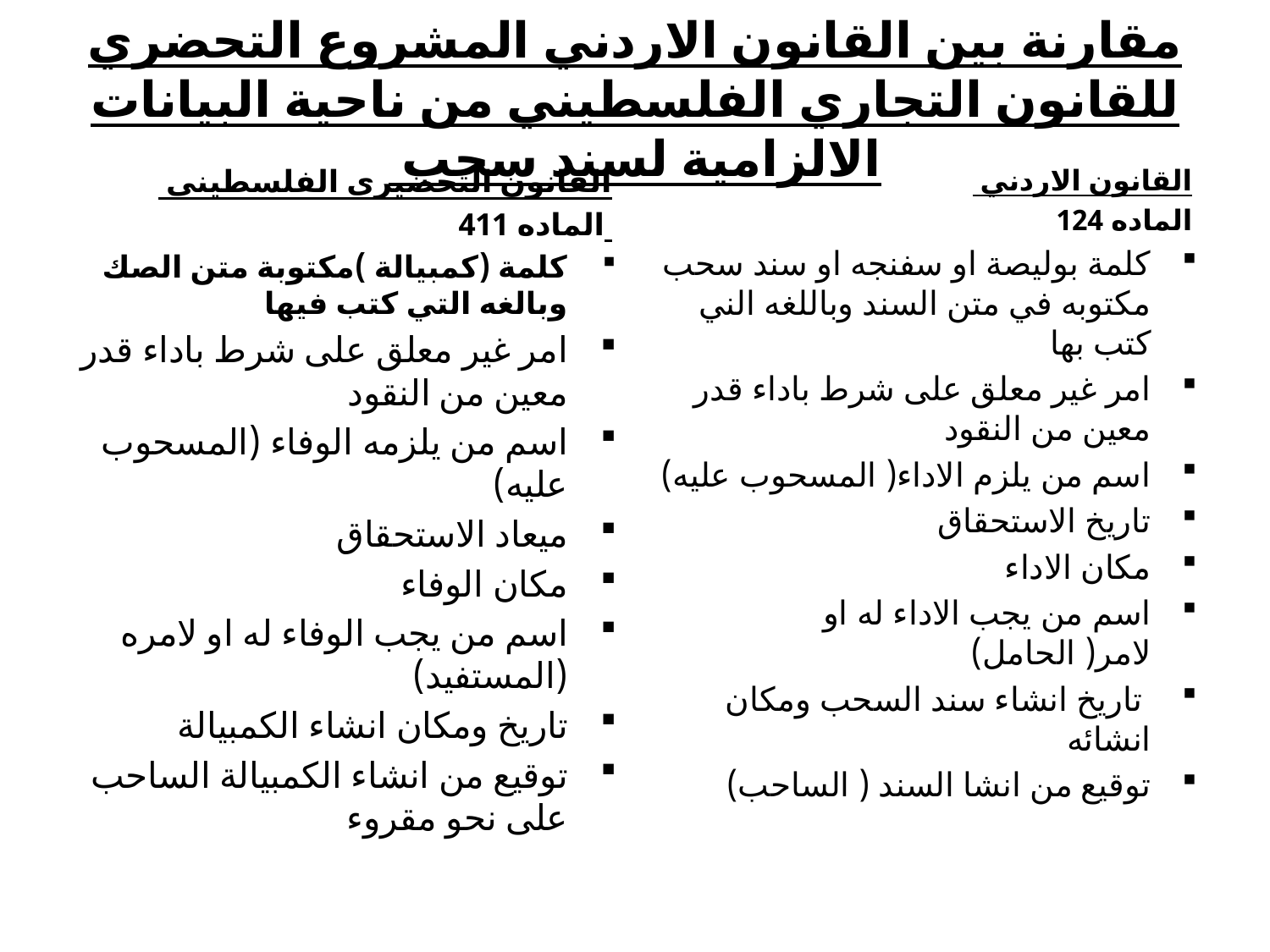

# مقارنة بين القانون الاردني المشروع التحضري للقانون التجاري الفلسطيني من ناحية البيانات الالزامية لسند سحب
القانون التحضيري الفلسطيني
 الماده 411
كلمة (كمبيالة )مكتوبة متن الصك وبالغه التي كتب فيها
امر غير معلق على شرط باداء قدر معين من النقود
اسم من يلزمه الوفاء (المسحوب عليه)
ميعاد الاستحقاق
مكان الوفاء
اسم من يجب الوفاء له او لامره (المستفيد)
تاريخ ومكان انشاء الكمبيالة
توقيع من انشاء الكمبيالة الساحب على نحو مقروء

القانون الاردني
الماده 124
كلمة بوليصة او سفنجه او سند سحب مكتوبه في متن السند وباللغه الني كتب بها
امر غير معلق على شرط باداء قدر معين من النقود
اسم من يلزم الاداء( المسحوب عليه)
تاريخ الاستحقاق
مكان الاداء
اسم من يجب الاداء له او لامر( الحامل)
 تاريخ انشاء سند السحب ومكان انشائه
توقيع من انشا السند ( الساحب)